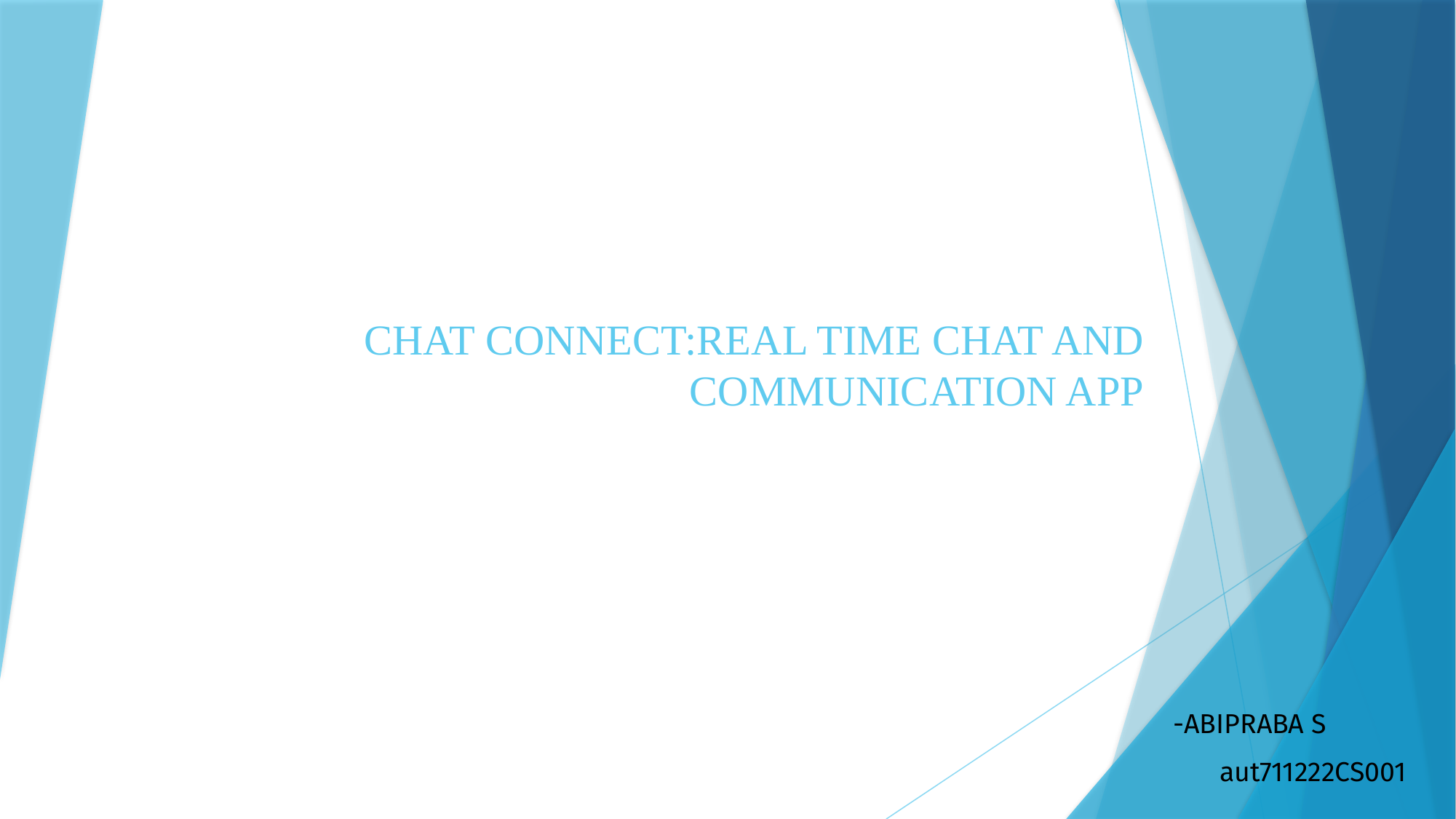

# CHAT CONNECT:REAL TIME CHAT AND COMMUNICATION APP

                                                                                                -ABIPRABA S
                                                                                                      aut711222CS001